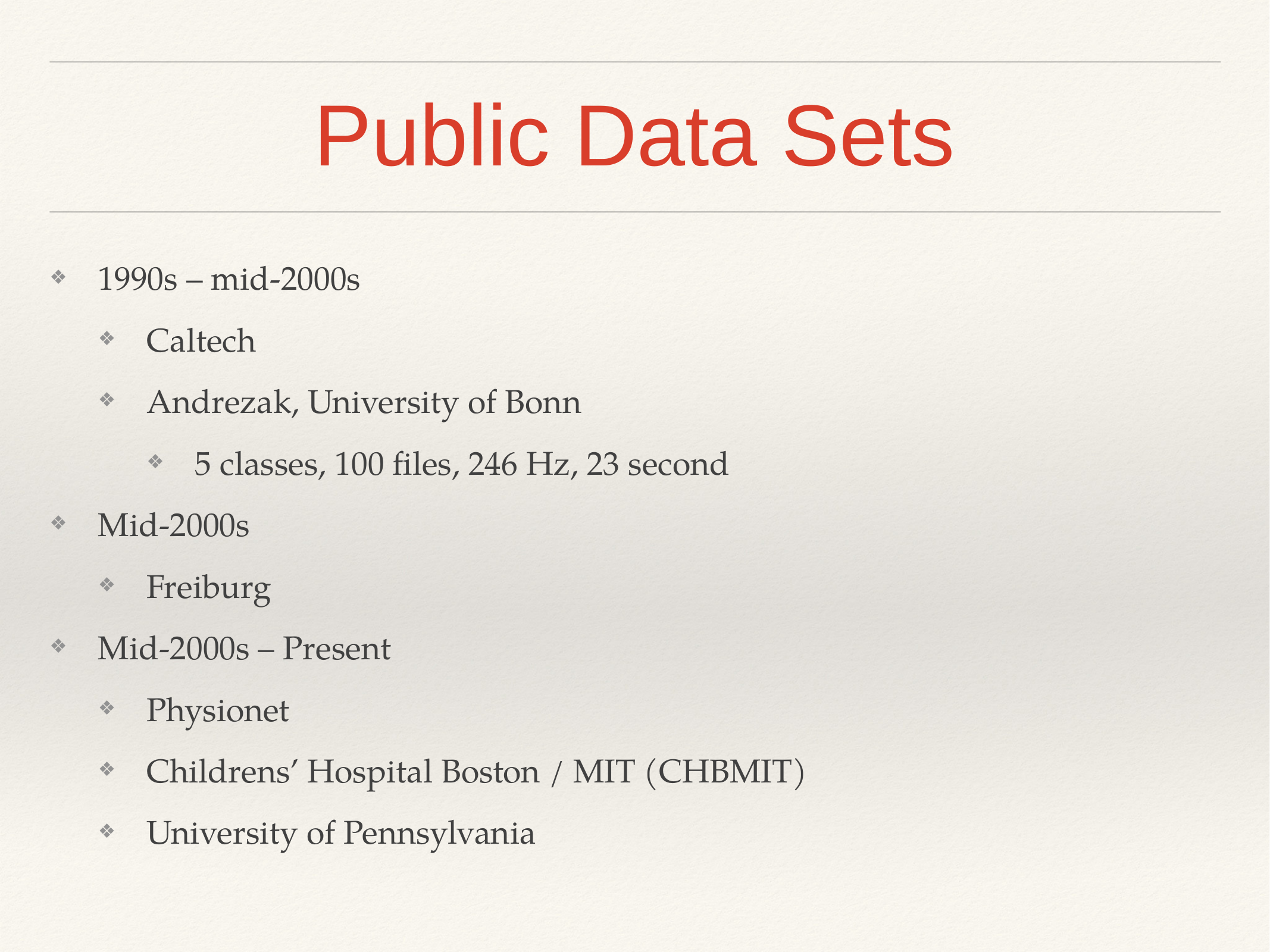

# Public Data Sets
1990s – mid-2000s
Caltech
Andrezak, University of Bonn
5 classes, 100 files, 246 Hz, 23 second
Mid-2000s
Freiburg
Mid-2000s – Present
Physionet
Childrens’ Hospital Boston / MIT (CHBMIT)
University of Pennsylvania